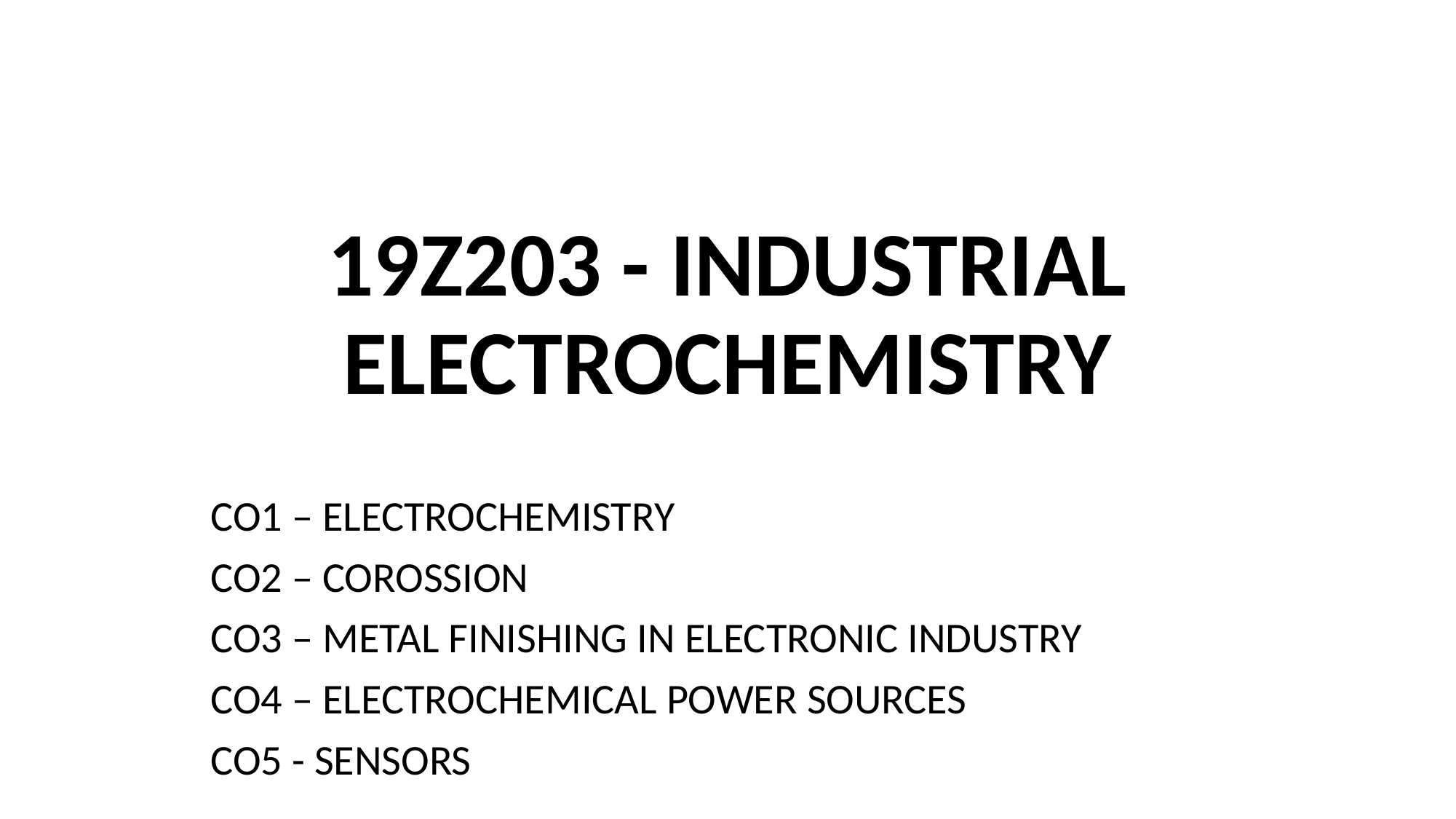

# 19Z203 - INDUSTRIAL ELECTROCHEMISTRY
CO1 – ELECTROCHEMISTRY
CO2 – COROSSION
CO3 – METAL FINISHING IN ELECTRONIC INDUSTRY
CO4 – ELECTROCHEMICAL POWER SOURCES
CO5 - SENSORS